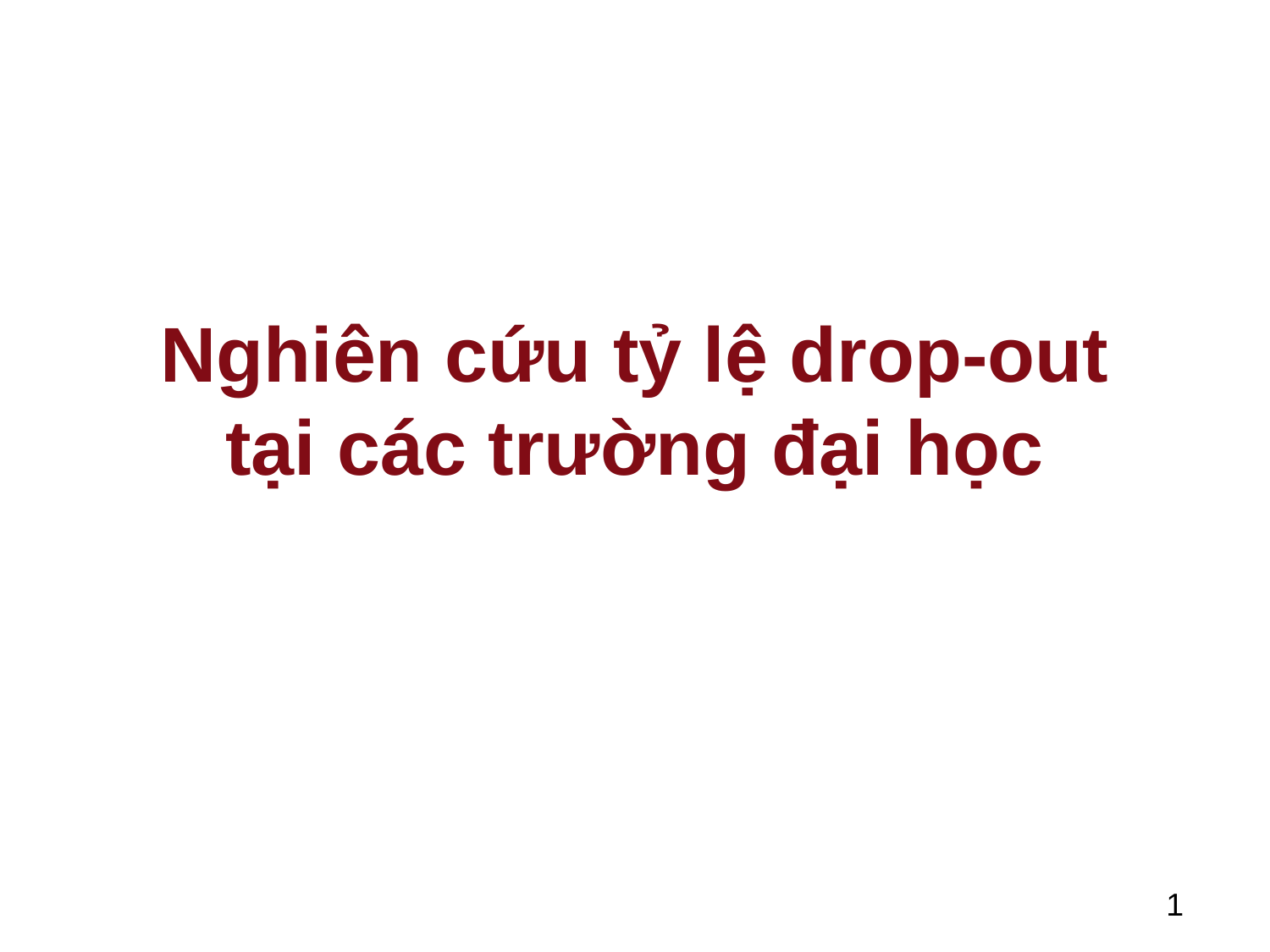

# Nghiên cứu tỷ lệ drop-out tại các trường đại học